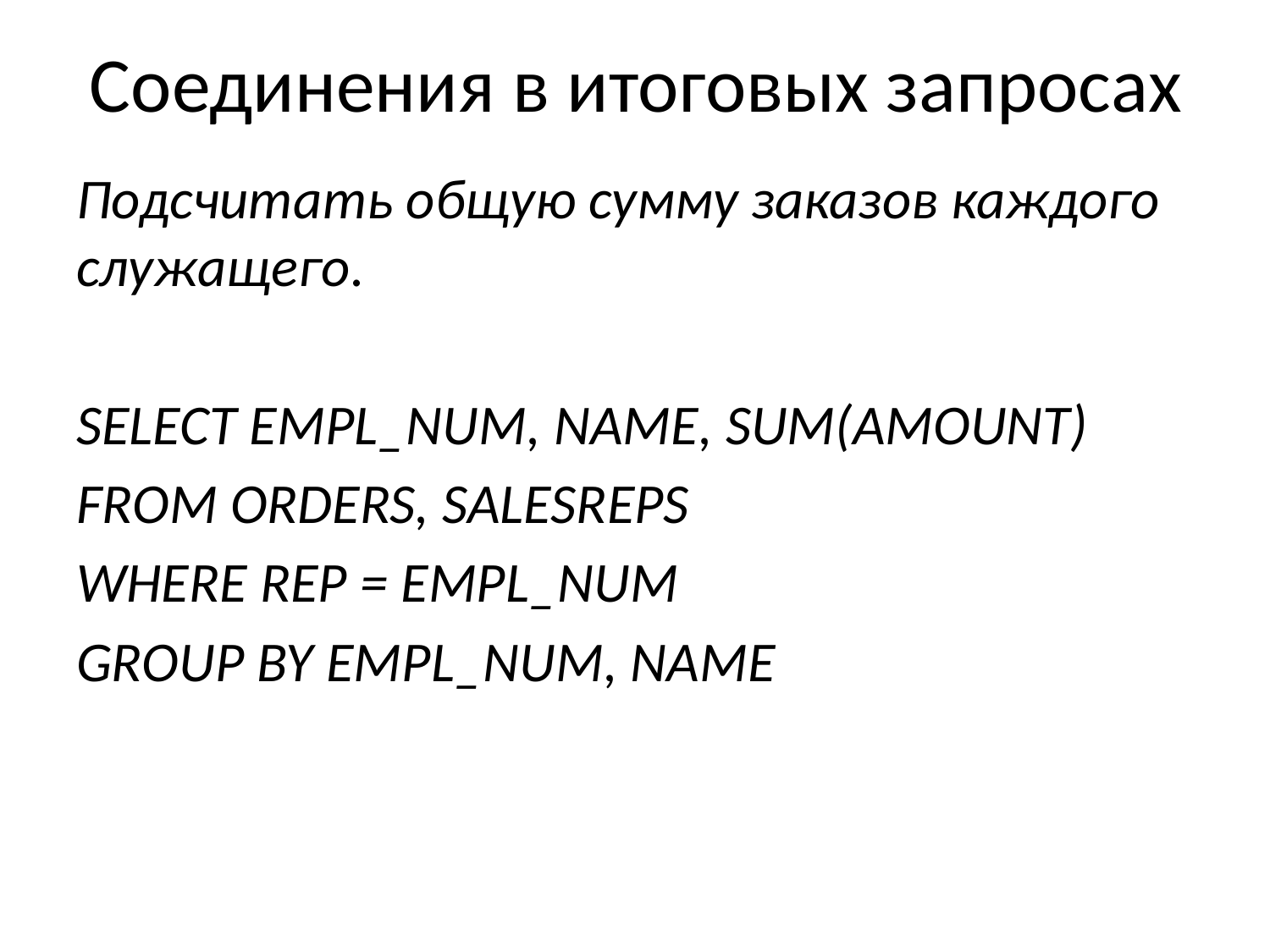

# Соединения в итоговых запросах
Подсчитать общую сумму заказов каждого служащего.

SELECT EMPL_NUM, NAME, SUM(AMOUNT)
FROM ORDERS, SALESREPS
WHERE REP = EMPL_NUM
GROUP BY EMPL_NUM, NAME